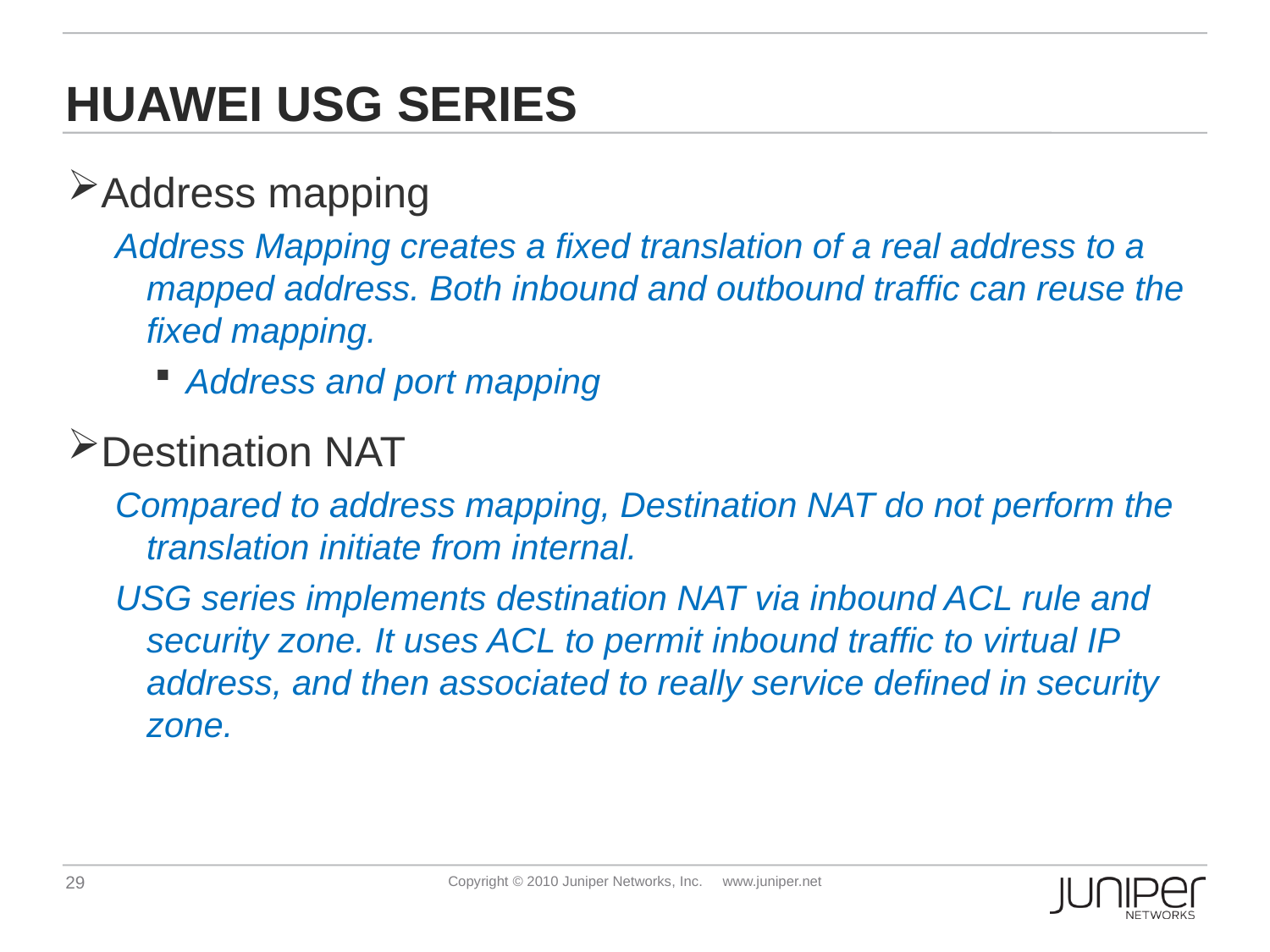

# Huawei USG Series
Address mapping
Address Mapping creates a fixed translation of a real address to a mapped address. Both inbound and outbound traffic can reuse the fixed mapping.
Address and port mapping
Destination NAT
Compared to address mapping, Destination NAT do not perform the translation initiate from internal.
USG series implements destination NAT via inbound ACL rule and security zone. It uses ACL to permit inbound traffic to virtual IP address, and then associated to really service defined in security zone.